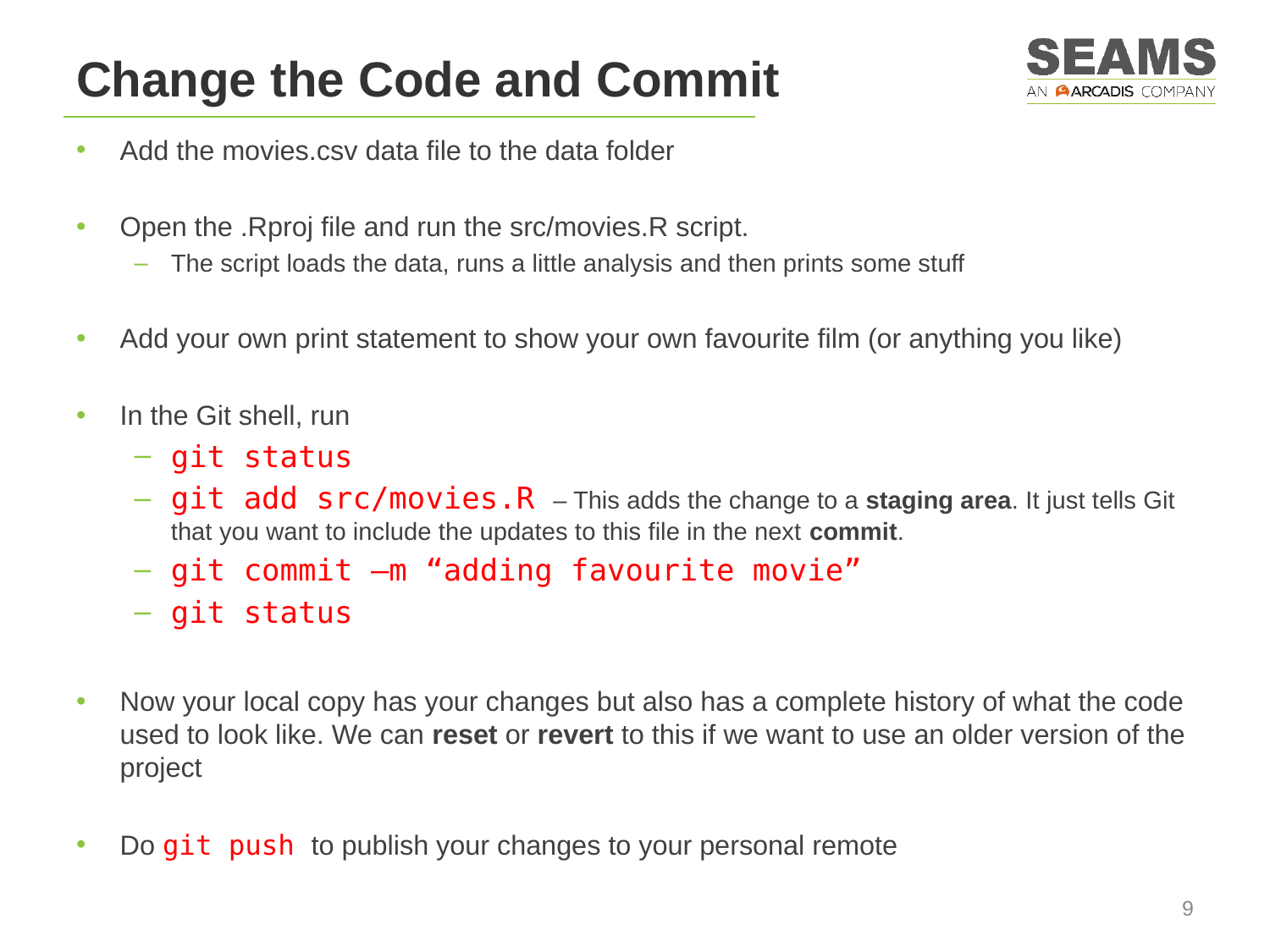

# Change the Code and Commit
Add the movies.csv data file to the data folder

Open the .Rproj file and run the src/movies.R script.
The script loads the data, runs a little analysis and then prints some stuff

Add your own print statement to show your own favourite film (or anything you like)

In the Git shell, run
git status
git add src/movies.R – This adds the change to a staging area. It just tells Git that you want to include the updates to this file in the next commit.
git commit –m “adding favourite movie”
git status

Now your local copy has your changes but also has a complete history of what the code used to look like. We can reset or revert to this if we want to use an older version of the project

Do git push to publish your changes to your personal remote

9